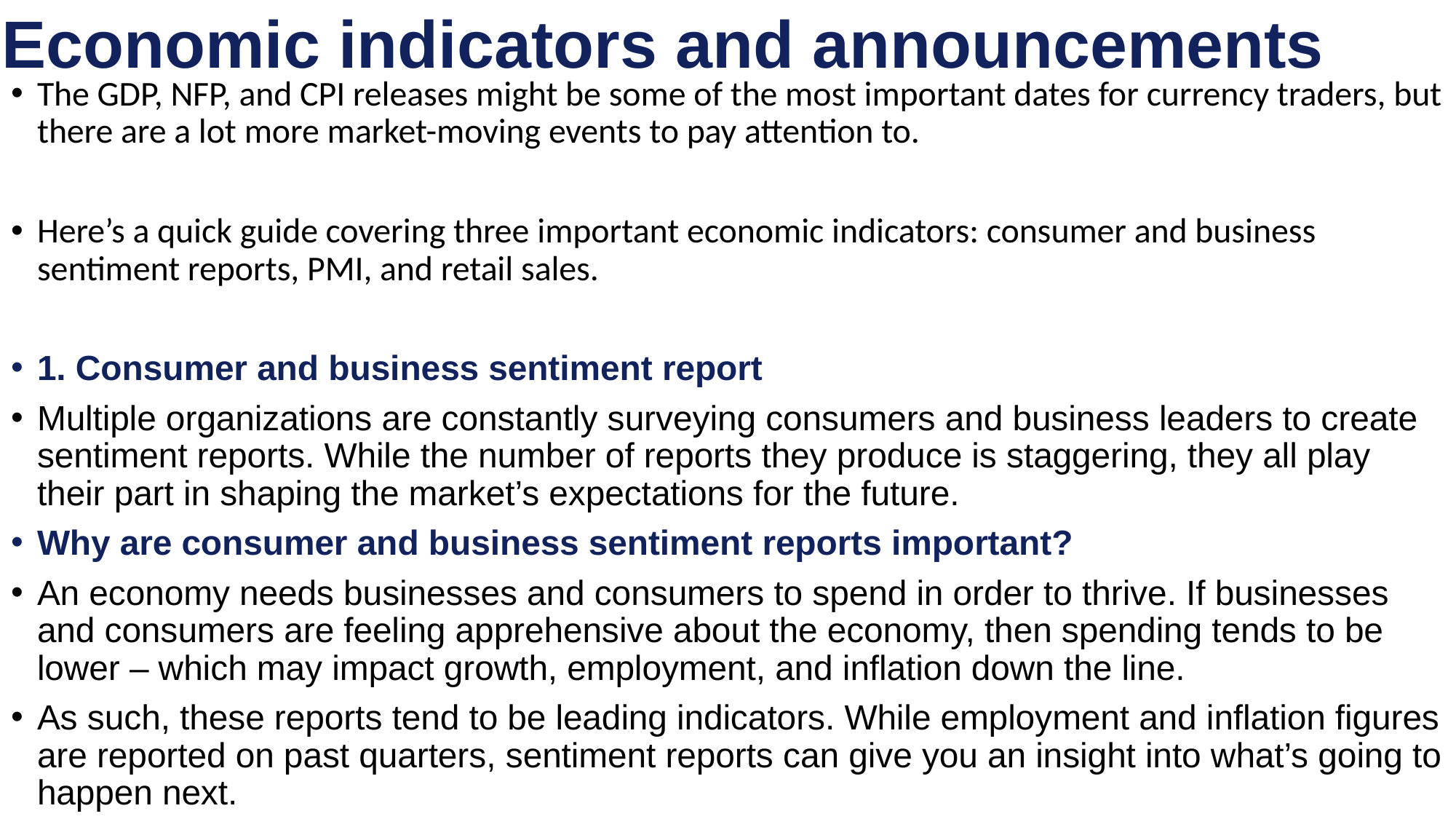

# Economic indicators and announcements
The GDP, NFP, and CPI releases might be some of the most important dates for currency traders, but there are a lot more market-moving events to pay attention to.

Here’s a quick guide covering three important economic indicators: consumer and business sentiment reports, PMI, and retail sales.

1. Consumer and business sentiment report
Multiple organizations are constantly surveying consumers and business leaders to create sentiment reports. While the number of reports they produce is staggering, they all play their part in shaping the market’s expectations for the future.
Why are consumer and business sentiment reports important?
An economy needs businesses and consumers to spend in order to thrive. If businesses and consumers are feeling apprehensive about the economy, then spending tends to be lower – which may impact growth, employment, and inflation down the line.
As such, these reports tend to be leading indicators. While employment and inflation figures are reported on past quarters, sentiment reports can give you an insight into what’s going to happen next.